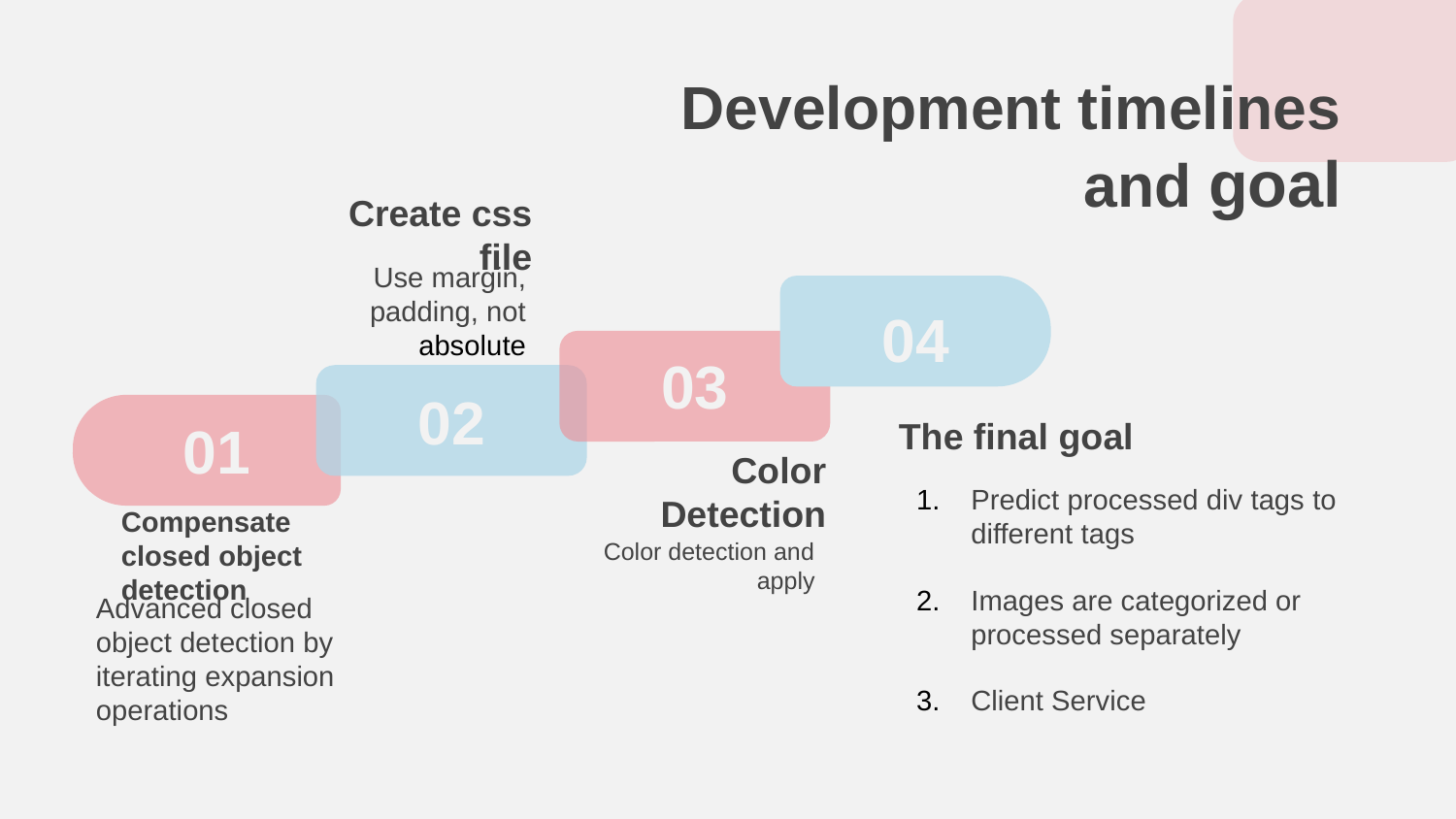

# Development timelines and goal

Create css file
Use margin, padding, not absolute
04

03
03

02
The final goal
01
Color Detection
Predict processed div tags to different tags
Images are categorized or processed separately
Client Service
Color detection and apply
Compensate closed object detection
Advanced closed object detection by iterating expansion operations